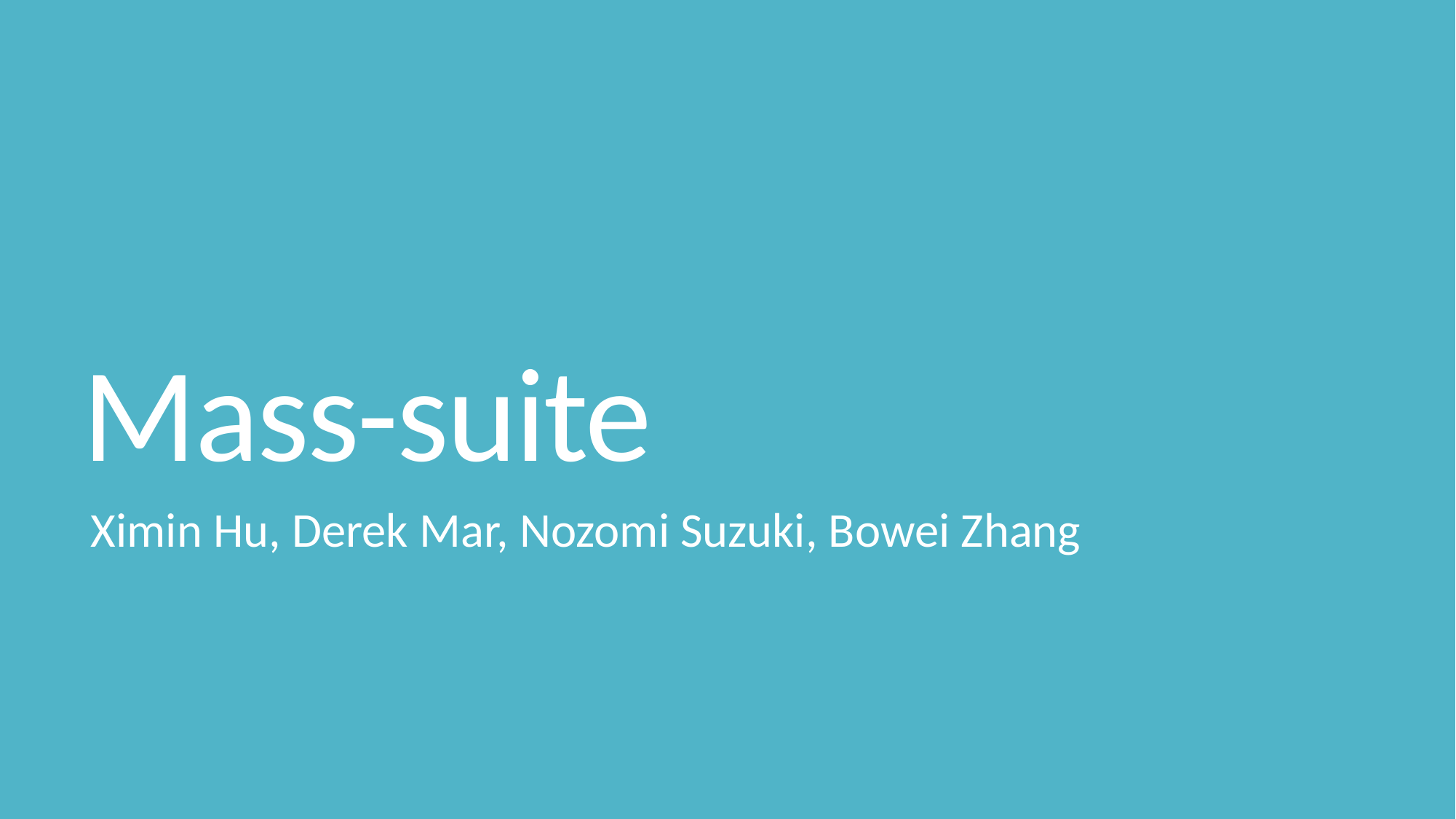

# Mass-suite
Ximin Hu, Derek Mar, Nozomi Suzuki, Bowei Zhang